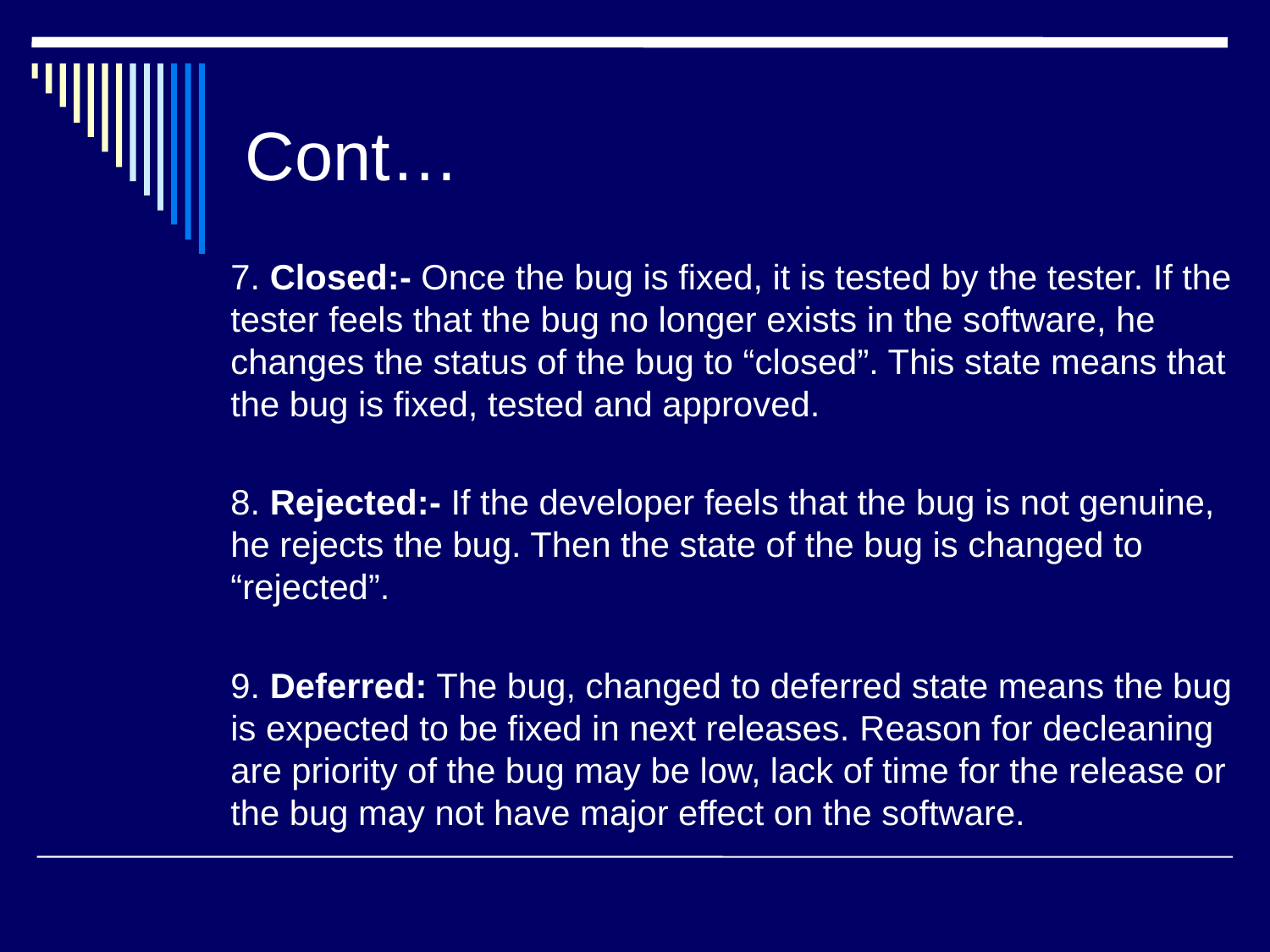

# Cont…
7. Closed:- Once the bug is fixed, it is tested by the tester. If the tester feels that the bug no longer exists in the software, he changes the status of the bug to “closed”. This state means that the bug is fixed, tested and approved.

8. Rejected:- If the developer feels that the bug is not genuine, he rejects the bug. Then the state of the bug is changed to “rejected”.

9. Deferred: The bug, changed to deferred state means the bug is expected to be fixed in next releases. Reason for decleaning are priority of the bug may be low, lack of time for the release or the bug may not have major effect on the software.